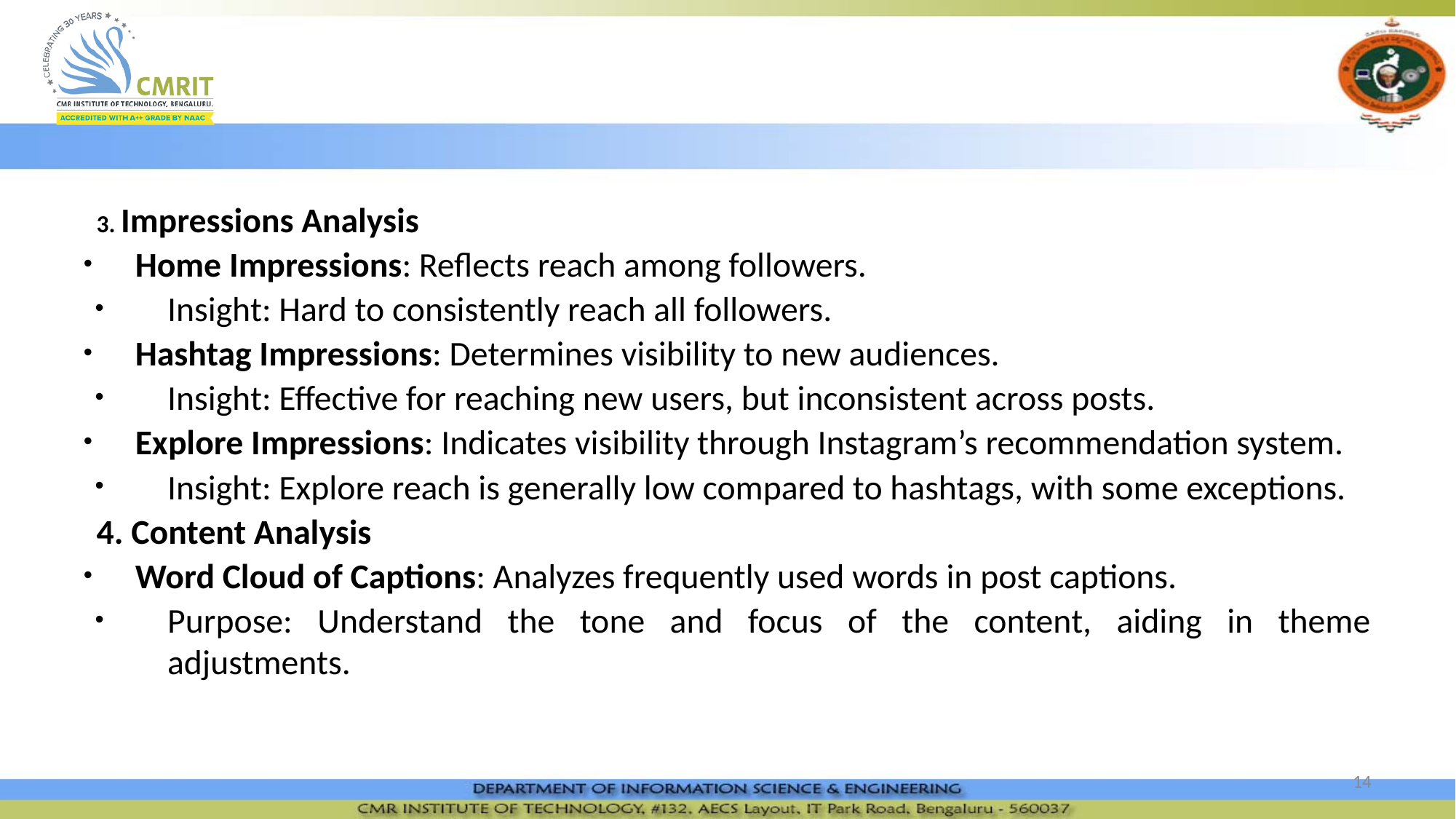

3. Impressions Analysis
Home Impressions: Reflects reach among followers.
Insight: Hard to consistently reach all followers.
Hashtag Impressions: Determines visibility to new audiences.
Insight: Effective for reaching new users, but inconsistent across posts.
Explore Impressions: Indicates visibility through Instagram’s recommendation system.
Insight: Explore reach is generally low compared to hashtags, with some exceptions.
4. Content Analysis
Word Cloud of Captions: Analyzes frequently used words in post captions.
Purpose: Understand the tone and focus of the content, aiding in theme adjustments.
14